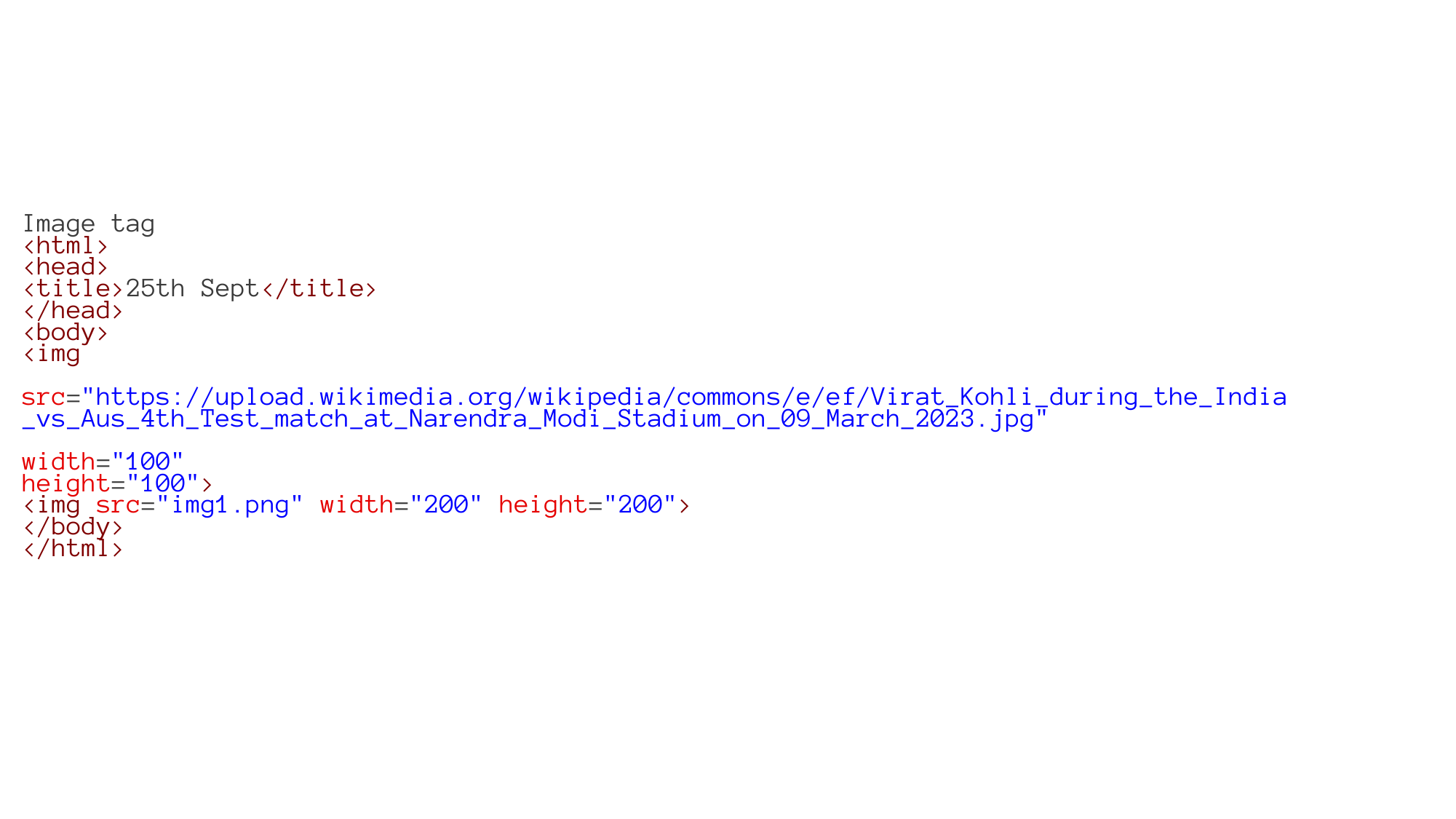

Image tag
<html>
<head>
<title>25th Sept</title>
</head>
<body>
<img
src="https://upload.wikimedia.org/wikipedia/commons/e/ef/Virat_Kohli_during_the_India
_vs_Aus_4th_Test_match_at_Narendra_Modi_Stadium_on_09_March_2023.jpg"
width="100"
height="100">
<img src="img1.png" width="200" height="200">
</body>
</html>